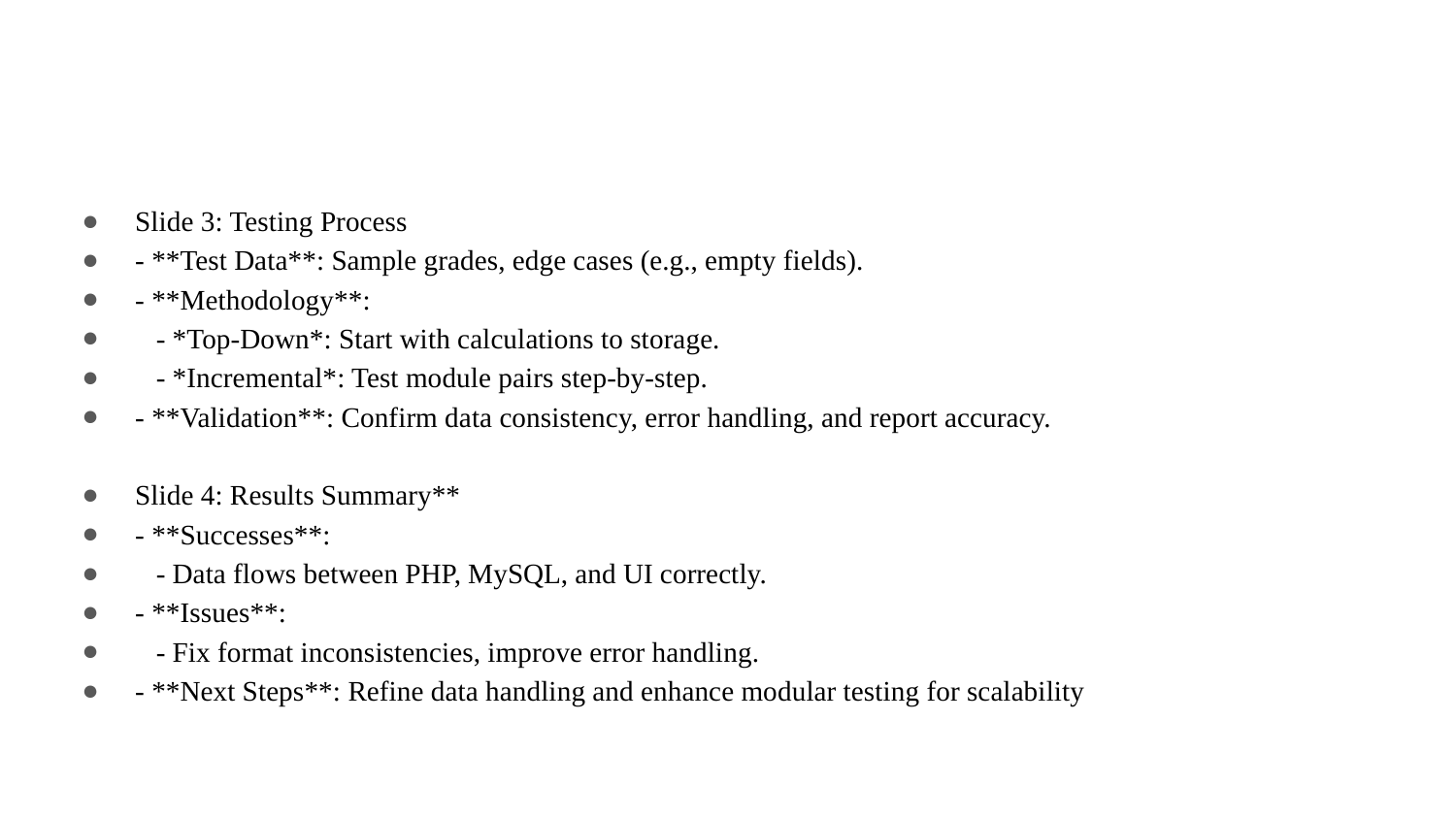

#
Slide 3: Testing Process
- **Test Data**: Sample grades, edge cases (e.g., empty fields).
- **Methodology**:
   - *Top-Down*: Start with calculations to storage.
   - *Incremental*: Test module pairs step-by-step.
- **Validation**: Confirm data consistency, error handling, and report accuracy.

Slide 4: Results Summary**
- **Successes**:
   - Data flows between PHP, MySQL, and UI correctly.
- **Issues**:
   - Fix format inconsistencies, improve error handling.
- **Next Steps**: Refine data handling and enhance modular testing for scalability